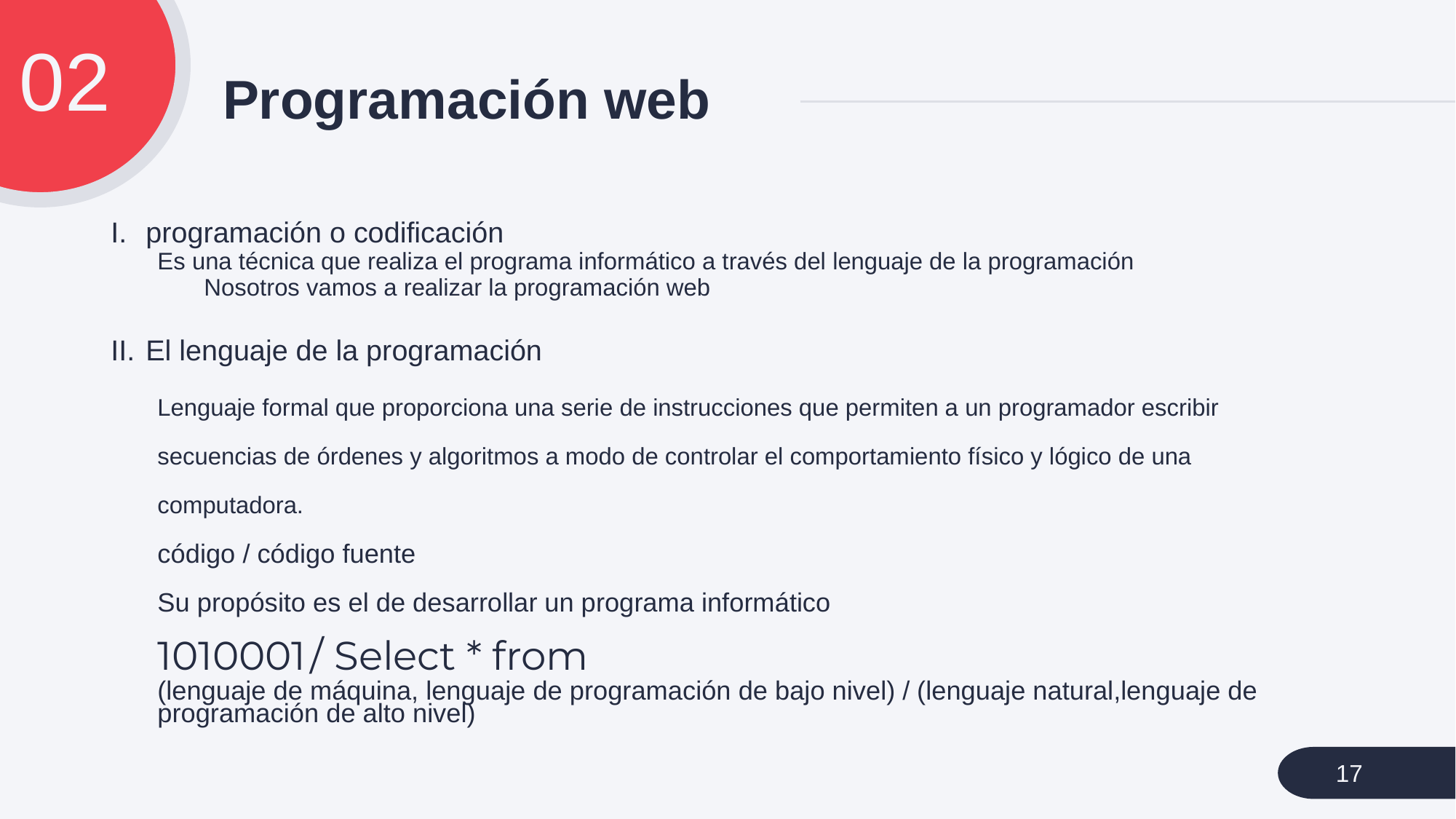

02
# Programación web
programación o codificación
Es una técnica que realiza el programa informático a través del lenguaje de la programación
Nosotros vamos a realizar la programación web

El lenguaje de la programación
Lenguaje formal que proporciona una serie de instrucciones que permiten a un programador escribir secuencias de órdenes y algoritmos a modo de controlar el comportamiento físico y lógico de una computadora.

código / código fuente

Su propósito es el de desarrollar un programa informático

1010001 / Select * from
(lenguaje de máquina, lenguaje de programación de bajo nivel) / (lenguaje natural,lenguaje de programación de alto nivel)

17